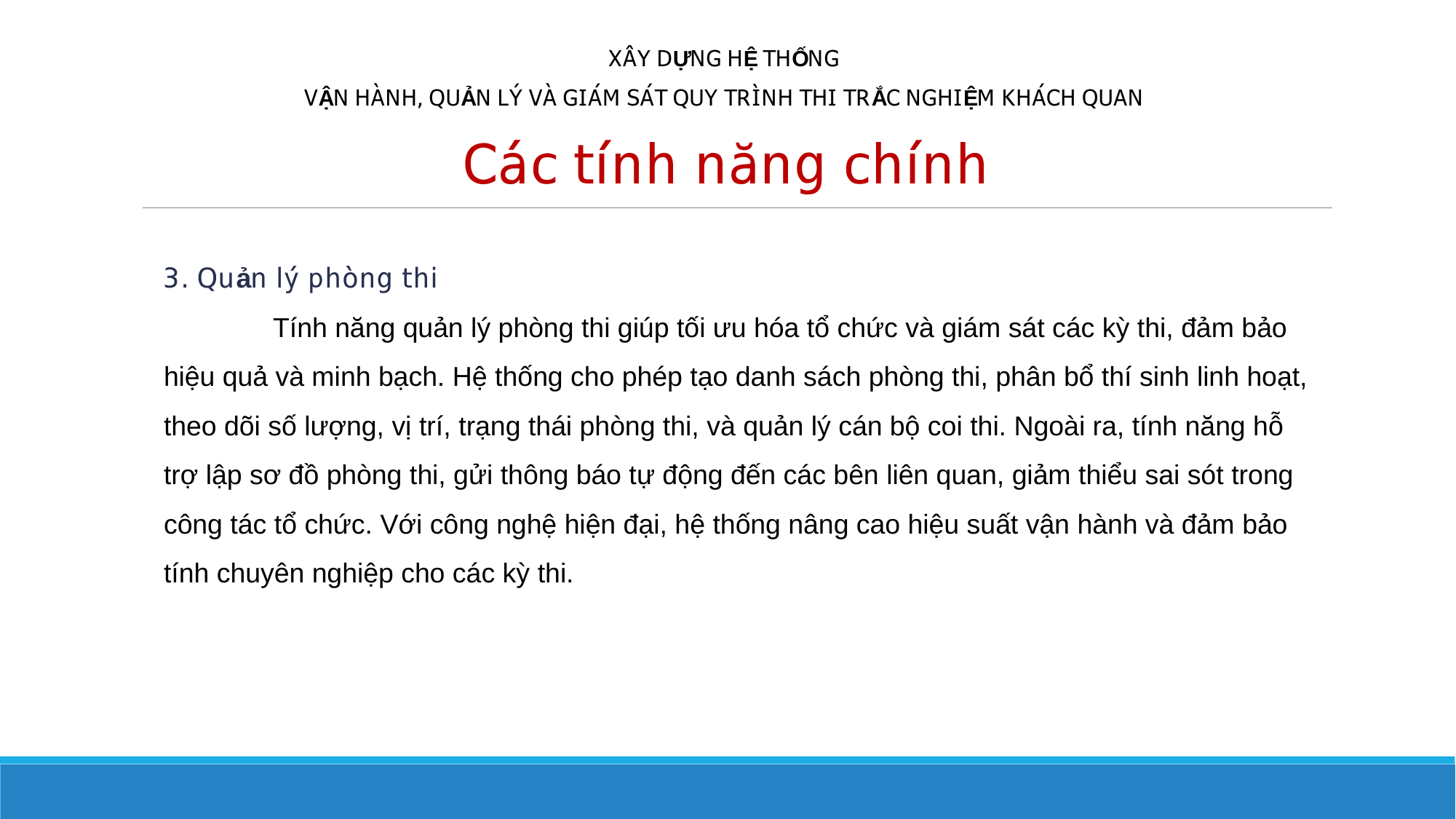

# XÂY DỰNG HỆ THỐNG VẬN HÀNH, QUẢN LÝ VÀ GIÁM SÁT QUY TRÌNH THI TRẮC NGHIỆM KHÁCH QUAN
Các tính năng chính
3. Quản lý phòng thi
	Tính năng quản lý phòng thi giúp tối ưu hóa tổ chức và giám sát các kỳ thi, đảm bảo hiệu quả và minh bạch. Hệ thống cho phép tạo danh sách phòng thi, phân bổ thí sinh linh hoạt, theo dõi số lượng, vị trí, trạng thái phòng thi, và quản lý cán bộ coi thi. Ngoài ra, tính năng hỗ trợ lập sơ đồ phòng thi, gửi thông báo tự động đến các bên liên quan, giảm thiểu sai sót trong công tác tổ chức. Với công nghệ hiện đại, hệ thống nâng cao hiệu suất vận hành và đảm bảo tính chuyên nghiệp cho các kỳ thi.